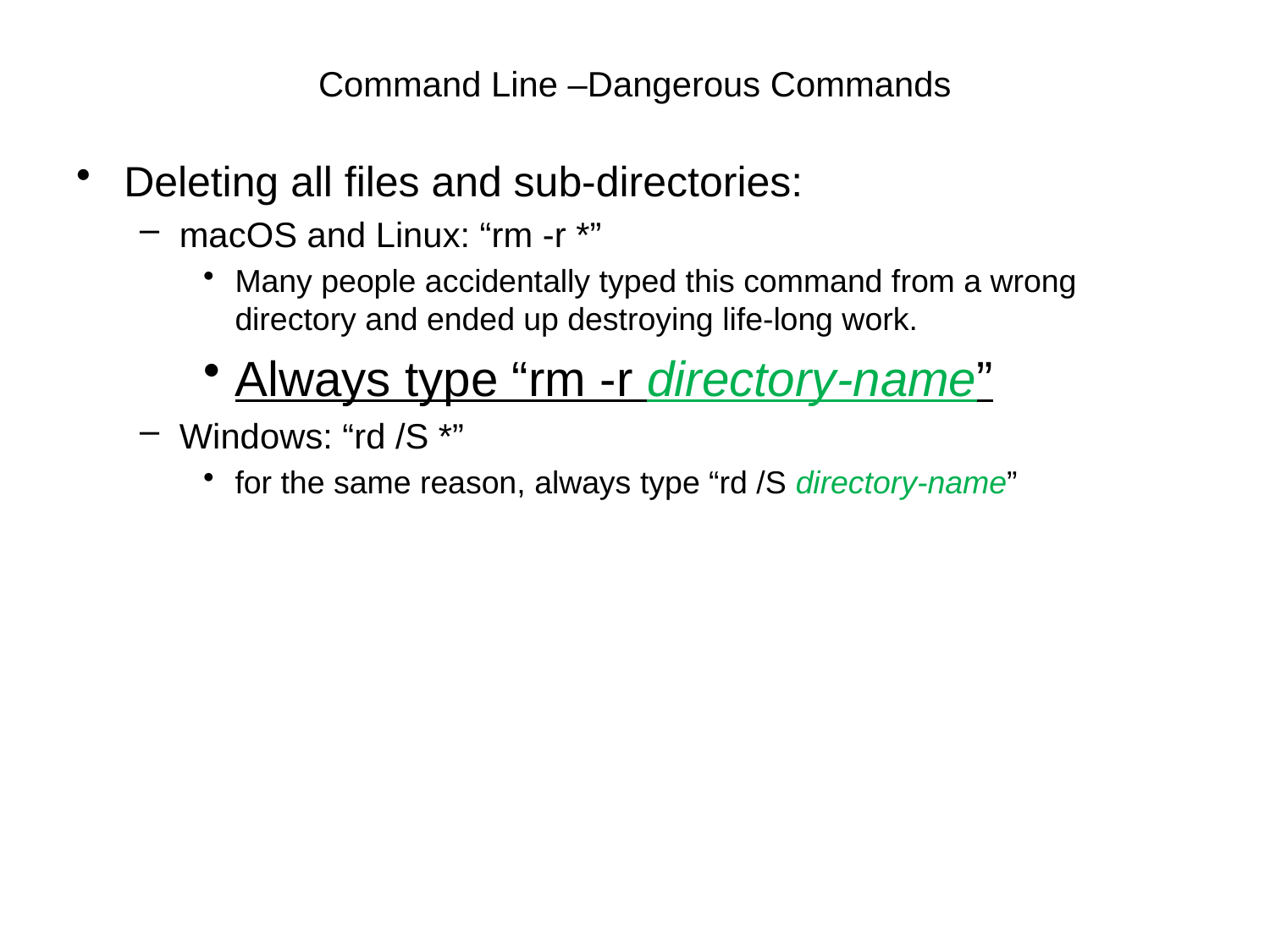

# Command Line –Dangerous Commands
Deleting all files and sub-directories:
macOS and Linux: “rm -r *”
Many people accidentally typed this command from a wrong directory and ended up destroying life-long work.
Always type “rm -r directory-name”
Windows: “rd /S *”
for the same reason, always type “rd /S directory-name”